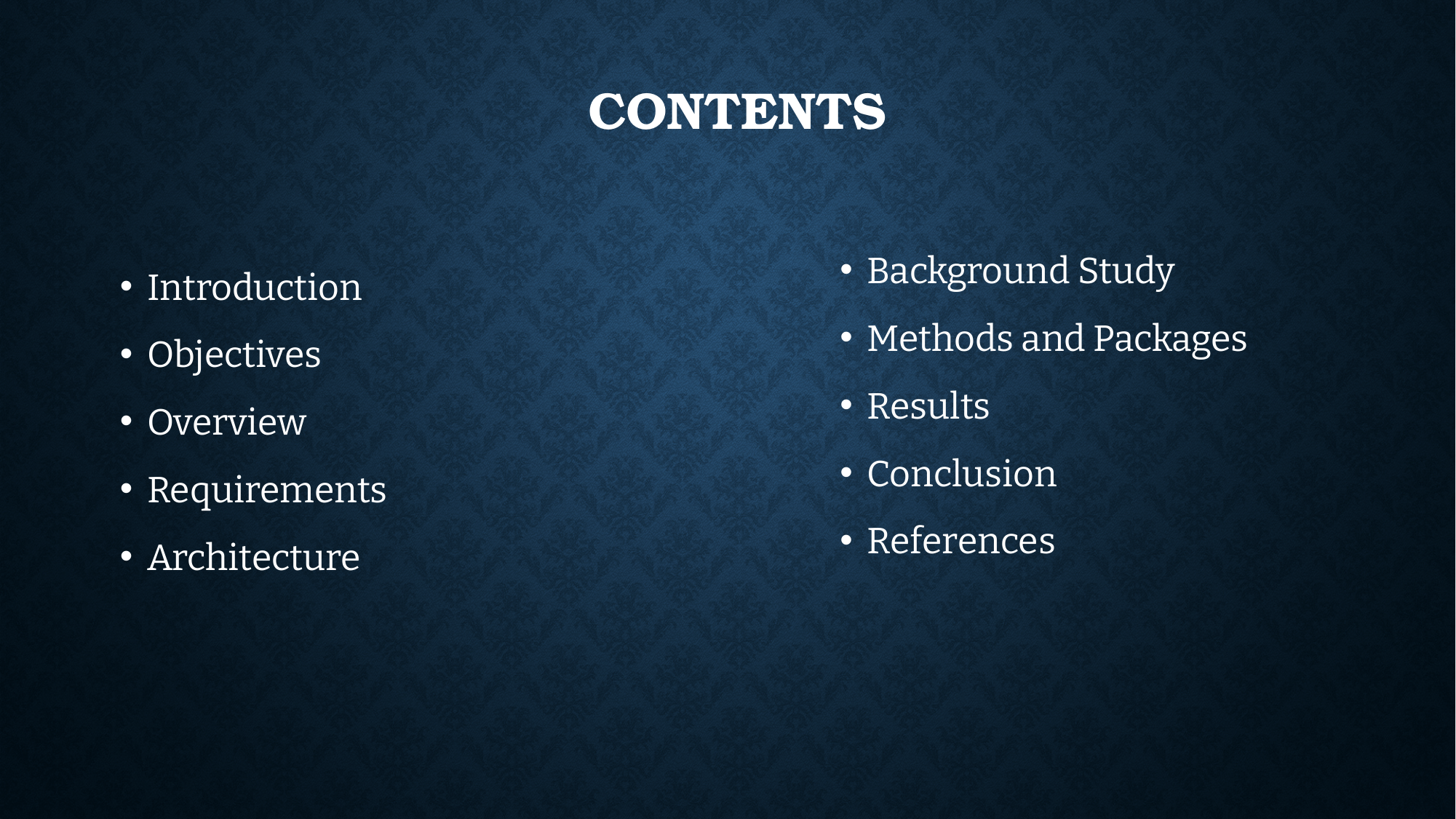

# contents

Background Study
Methods and Packages
Results
Conclusion
References

Introduction
Objectives
Overview
Requirements
Architecture